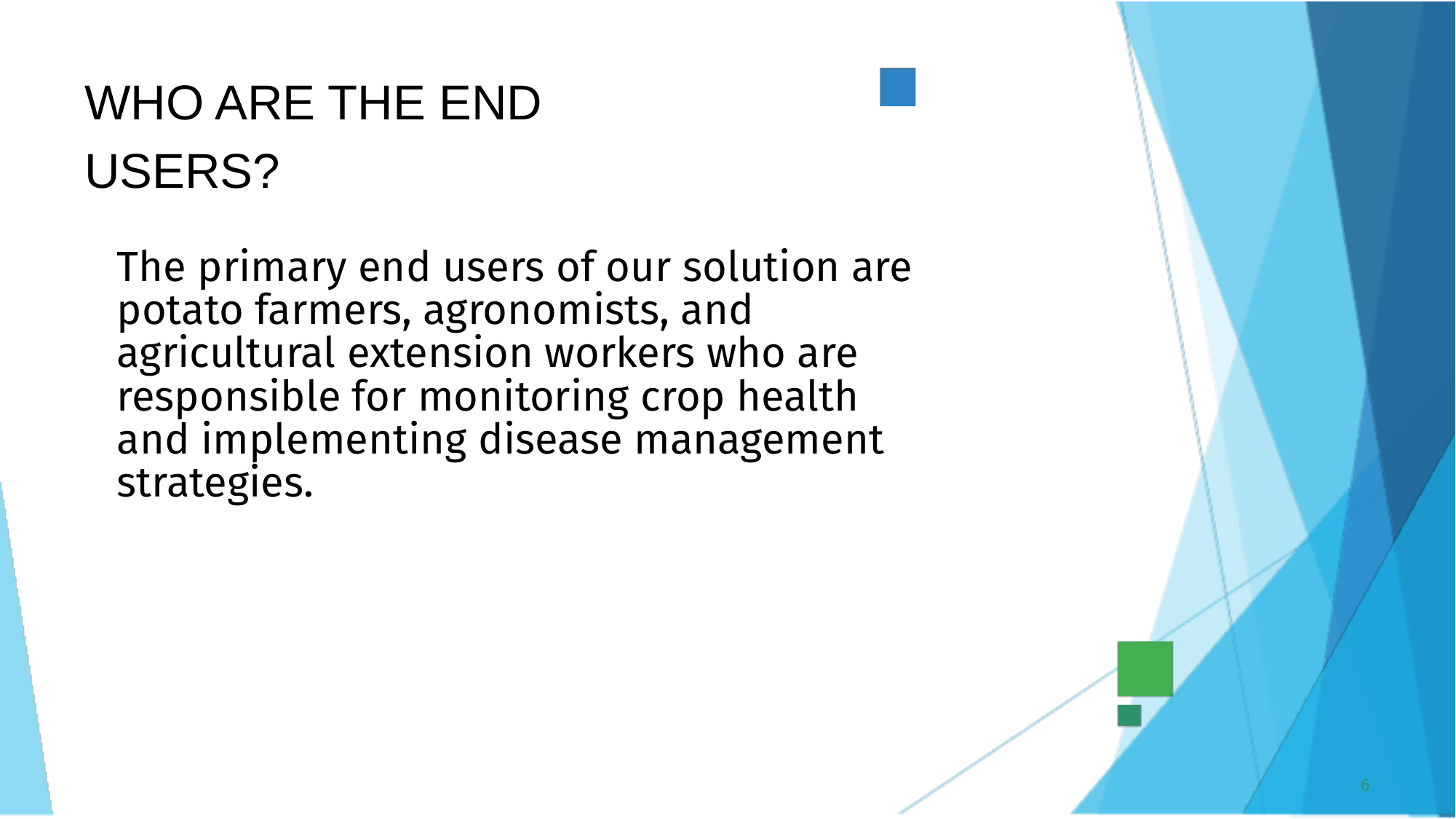

WHO ARE THE END USERS?

The primary end users of our solution are potato farmers, agronomists, and agricultural extension workers who are responsible for monitoring crop health and implementing disease management strategies.

6